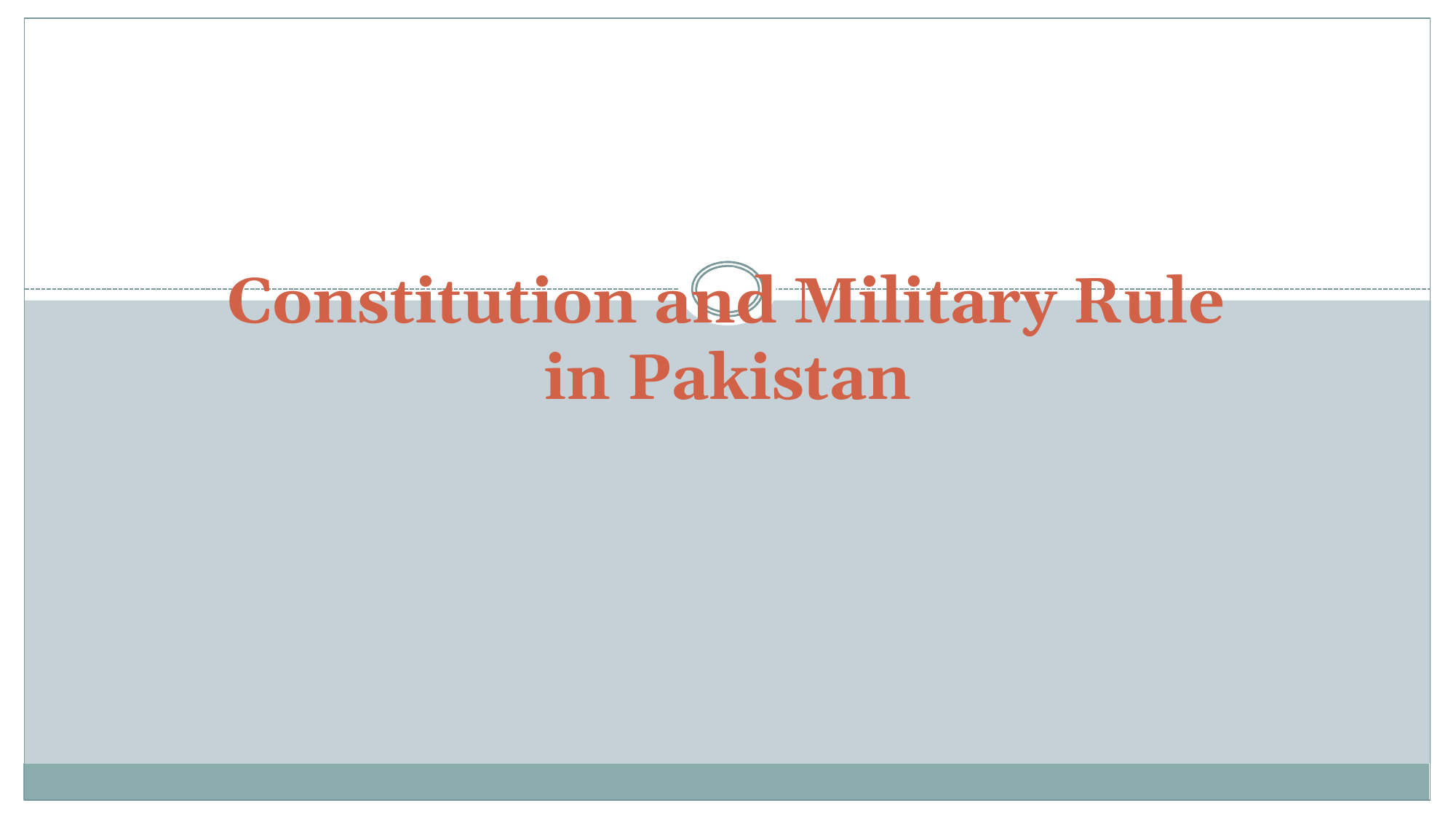

# Constitution and Military Rule

in Pakistan